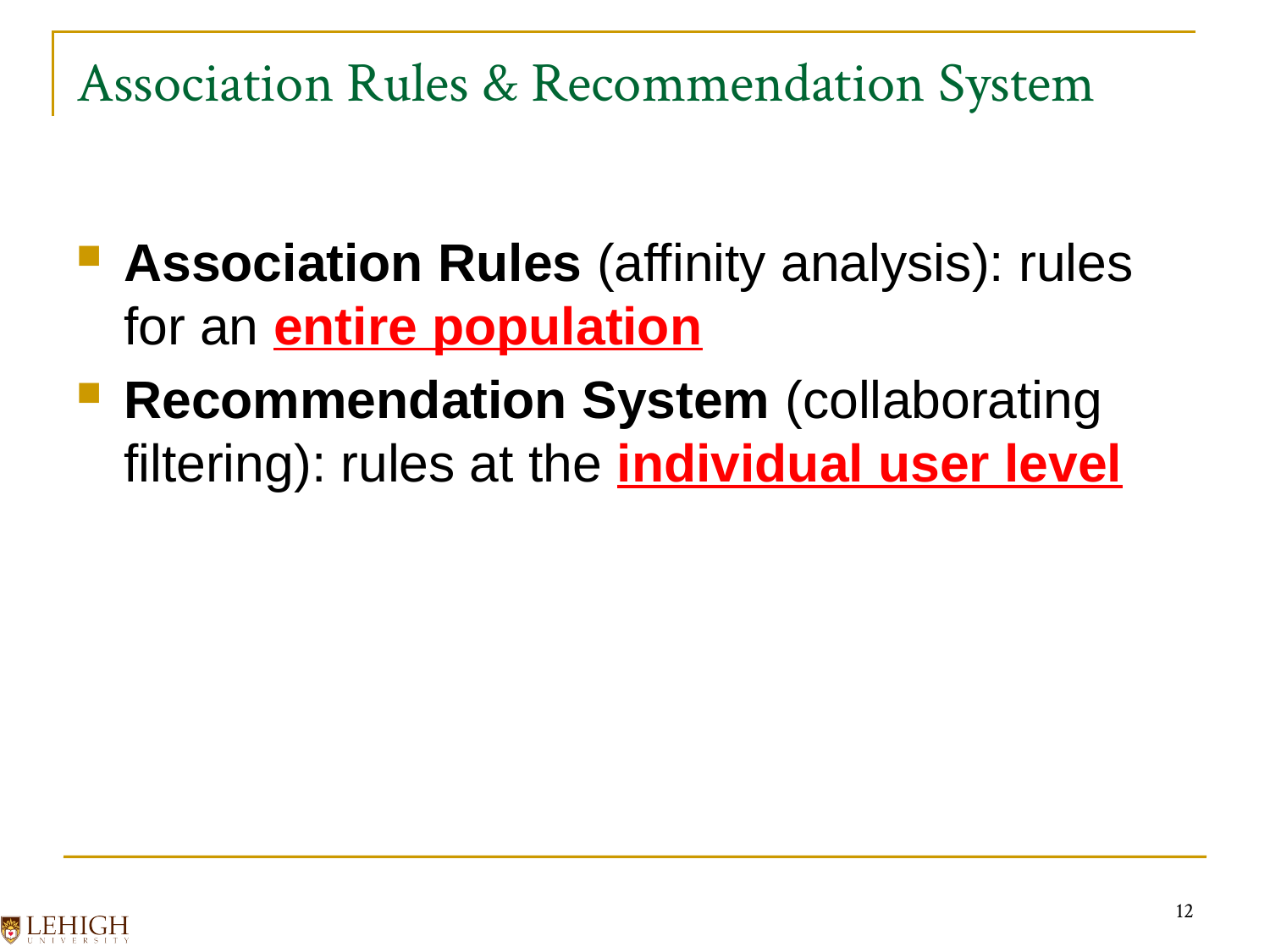

# Association Rules & Recommendation System
Association Rules (affinity analysis): rules for an entire population
Recommendation System (collaborating filtering): rules at the individual user level

12